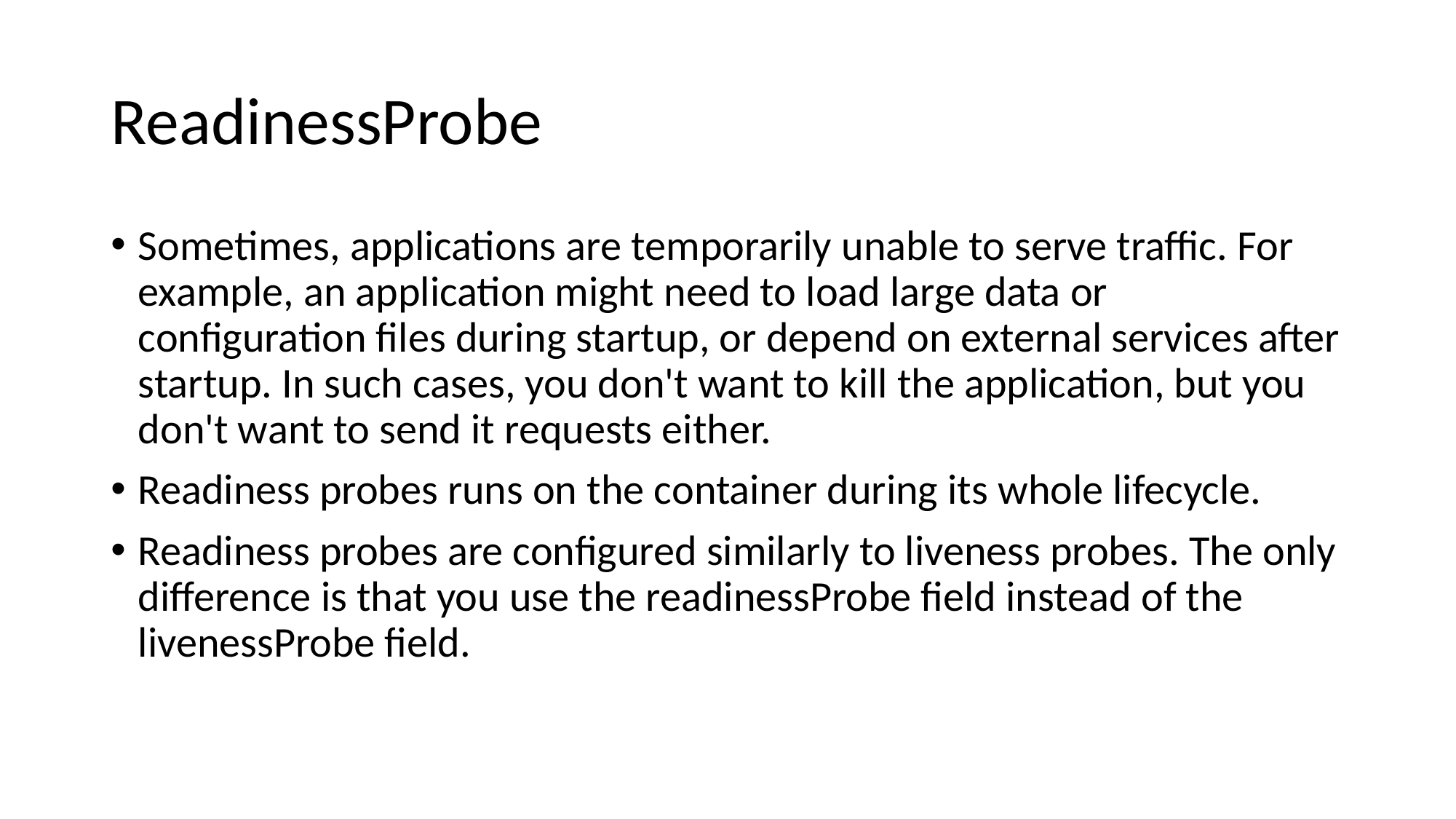

# ReadinessProbe
Sometimes, applications are temporarily unable to serve traffic. For example, an application might need to load large data or configuration files during startup, or depend on external services after startup. In such cases, you don't want to kill the application, but you don't want to send it requests either.
Readiness probes runs on the container during its whole lifecycle.
Readiness probes are configured similarly to liveness probes. The only difference is that you use the readinessProbe field instead of the livenessProbe field.